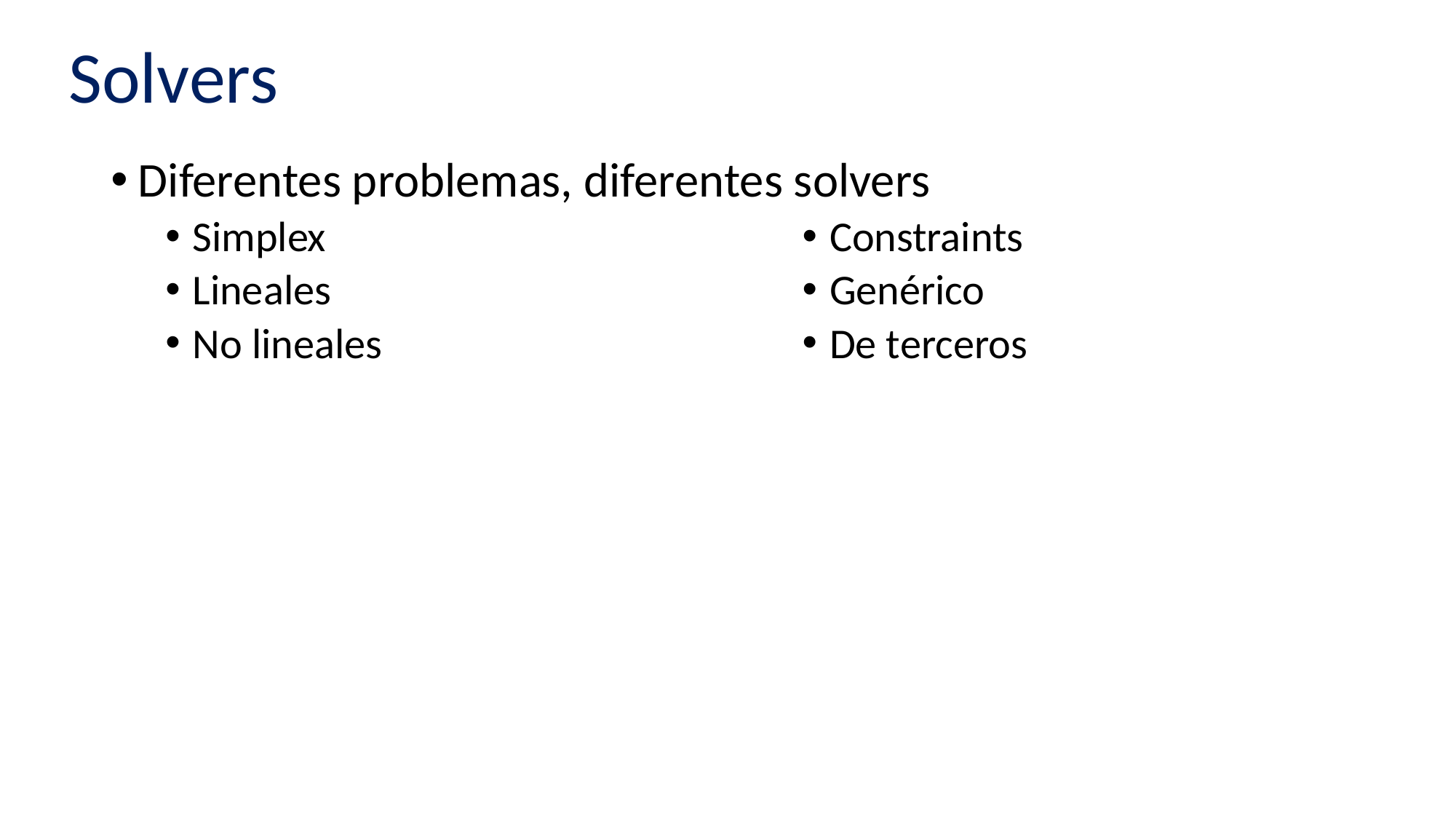

Solvers
Diferentes problemas, diferentes solvers
Simplex
Lineales
No lineales

Constraints
Genérico
De terceros